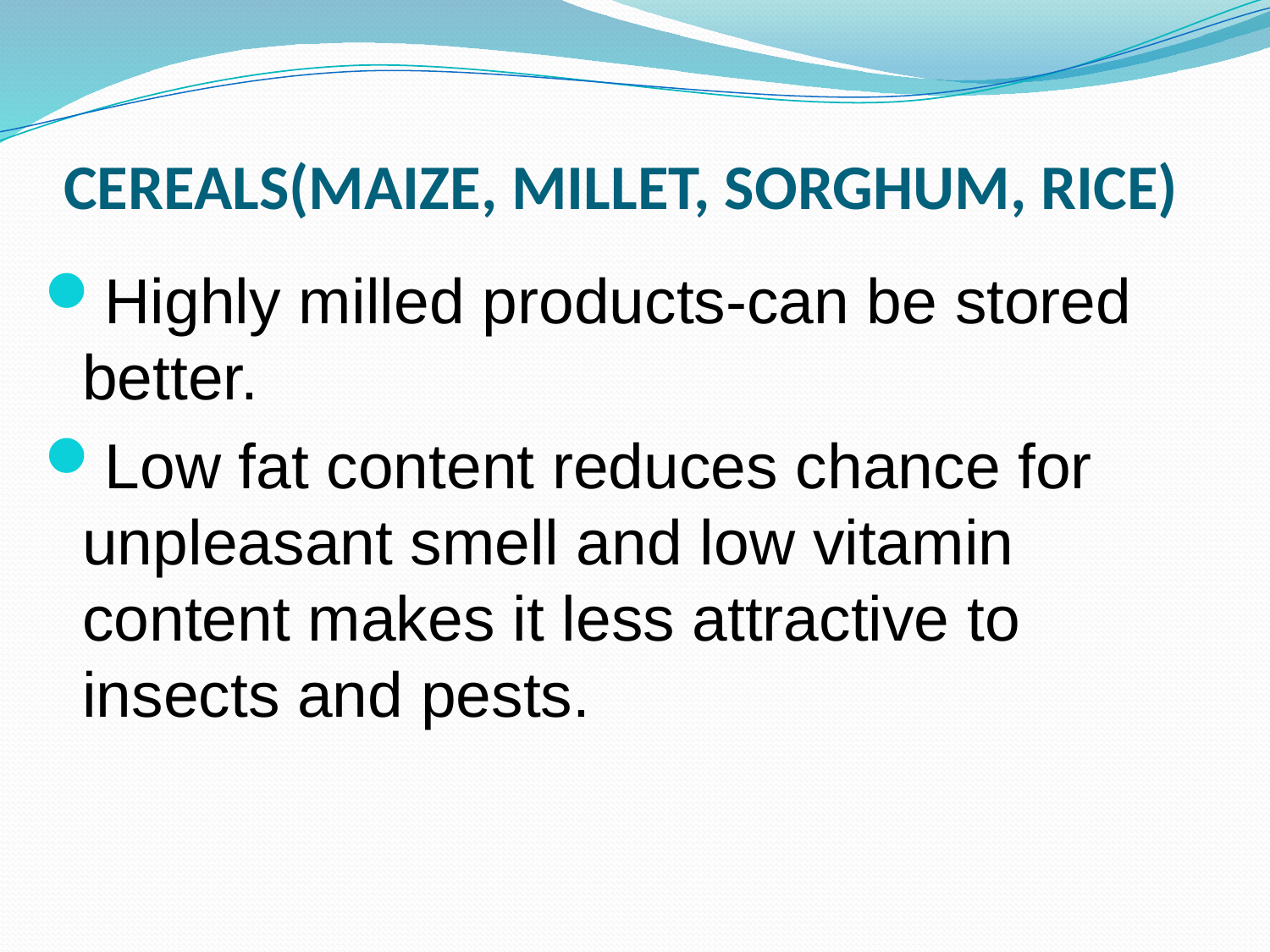

# CEREALS(MAIZE, MILLET, SORGHUM, RICE)
Highly milled products-can be stored better.
Low fat content reduces chance for unpleasant smell and low vitamin content makes it less attractive to insects and pests.